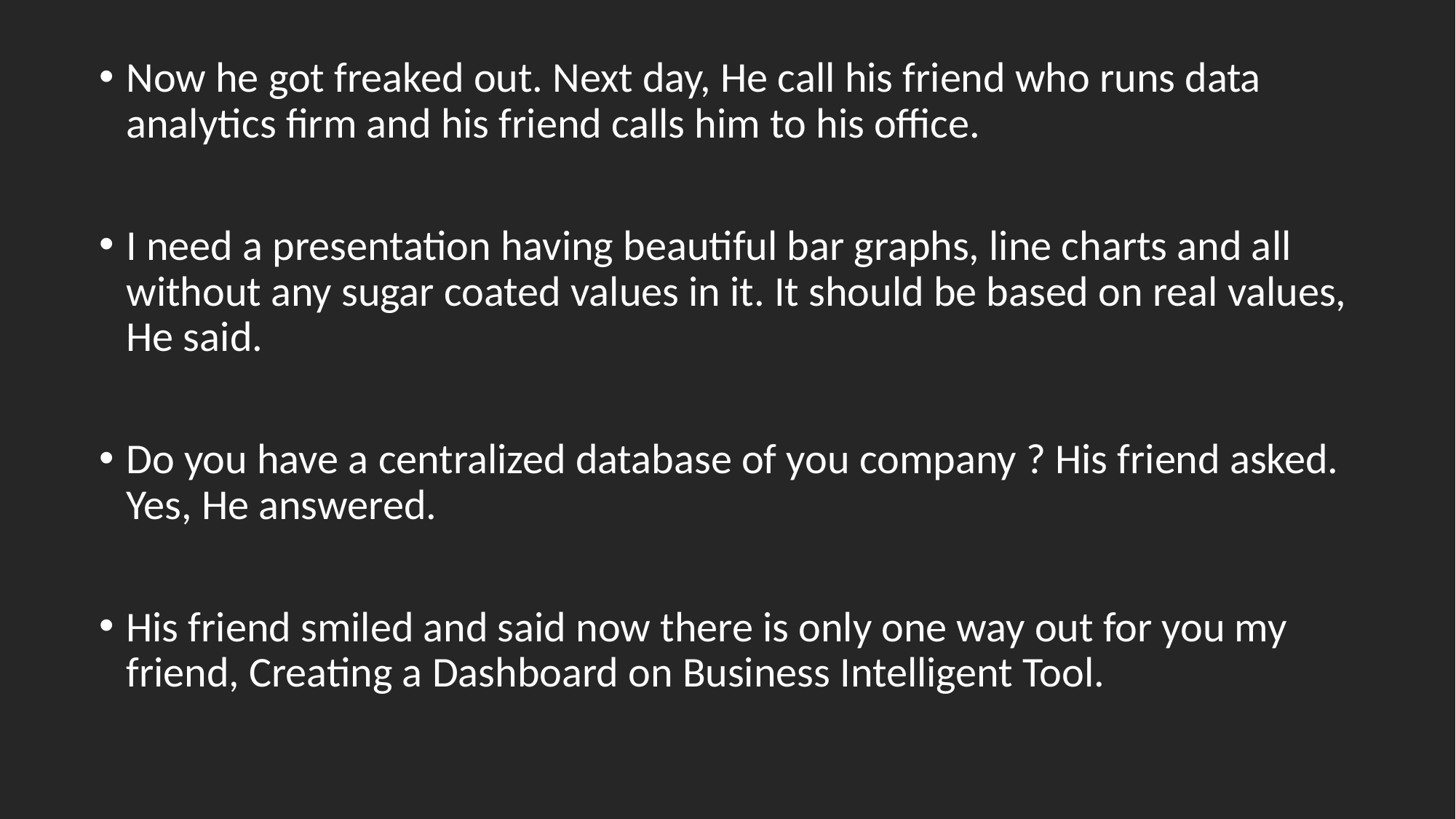

Now he got freaked out. Next day, He call his friend who runs data analytics firm and his friend calls him to his office.

I need a presentation having beautiful bar graphs, line charts and all without any sugar coated values in it. It should be based on real values, He said.

Do you have a centralized database of you company ? His friend asked. Yes, He answered.

His friend smiled and said now there is only one way out for you my friend, Creating a Dashboard on Business Intelligent Tool.